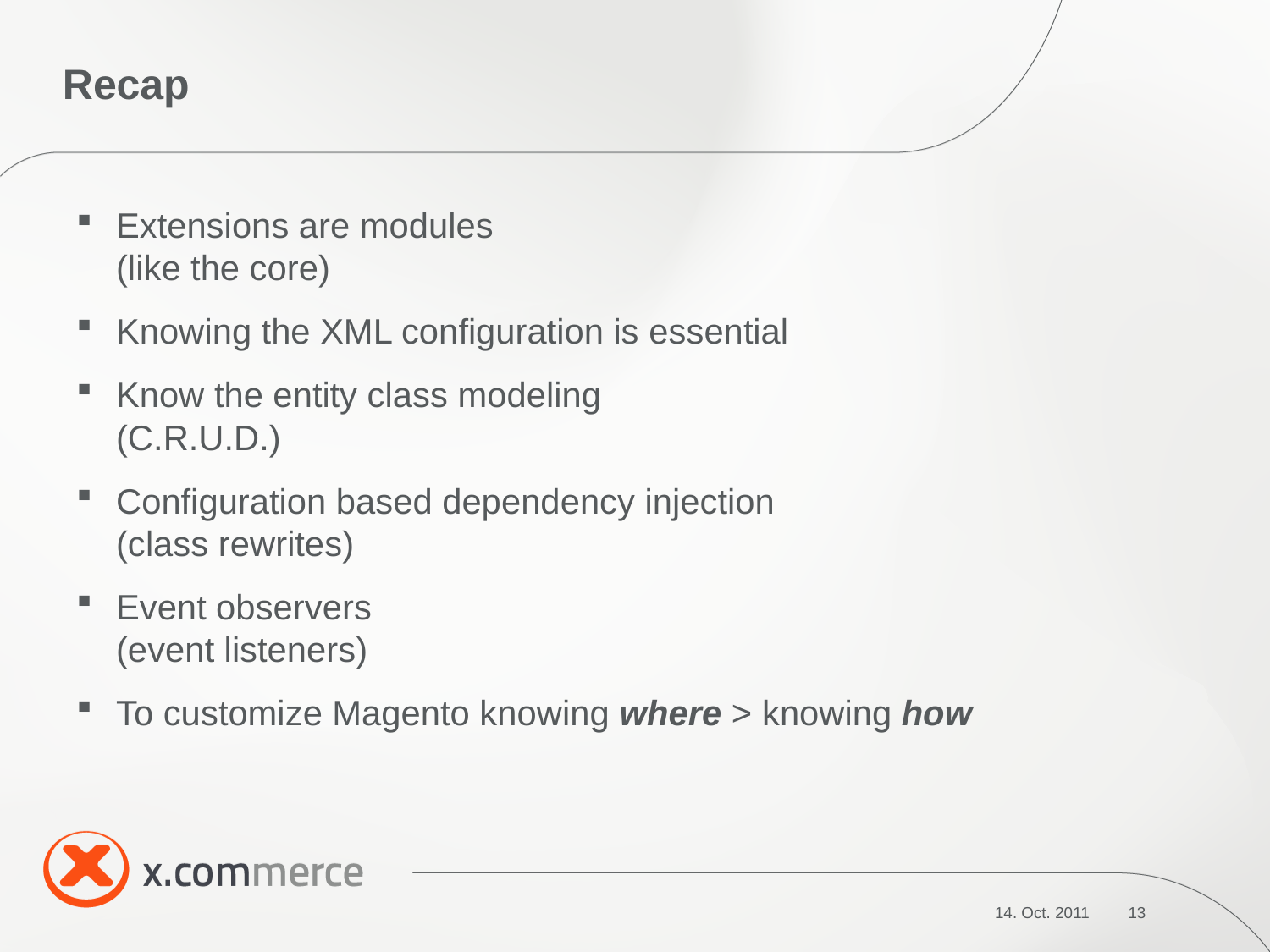

# Recap
Extensions are modules
(like the core)
Knowing the XML configuration is essential
Know the entity class modeling
(C.R.U.D.)
Configuration based dependency injection
(class rewrites)
Event observers
(event listeners)
To customize Magento knowing where > knowing how

14. Oct. 2011
13